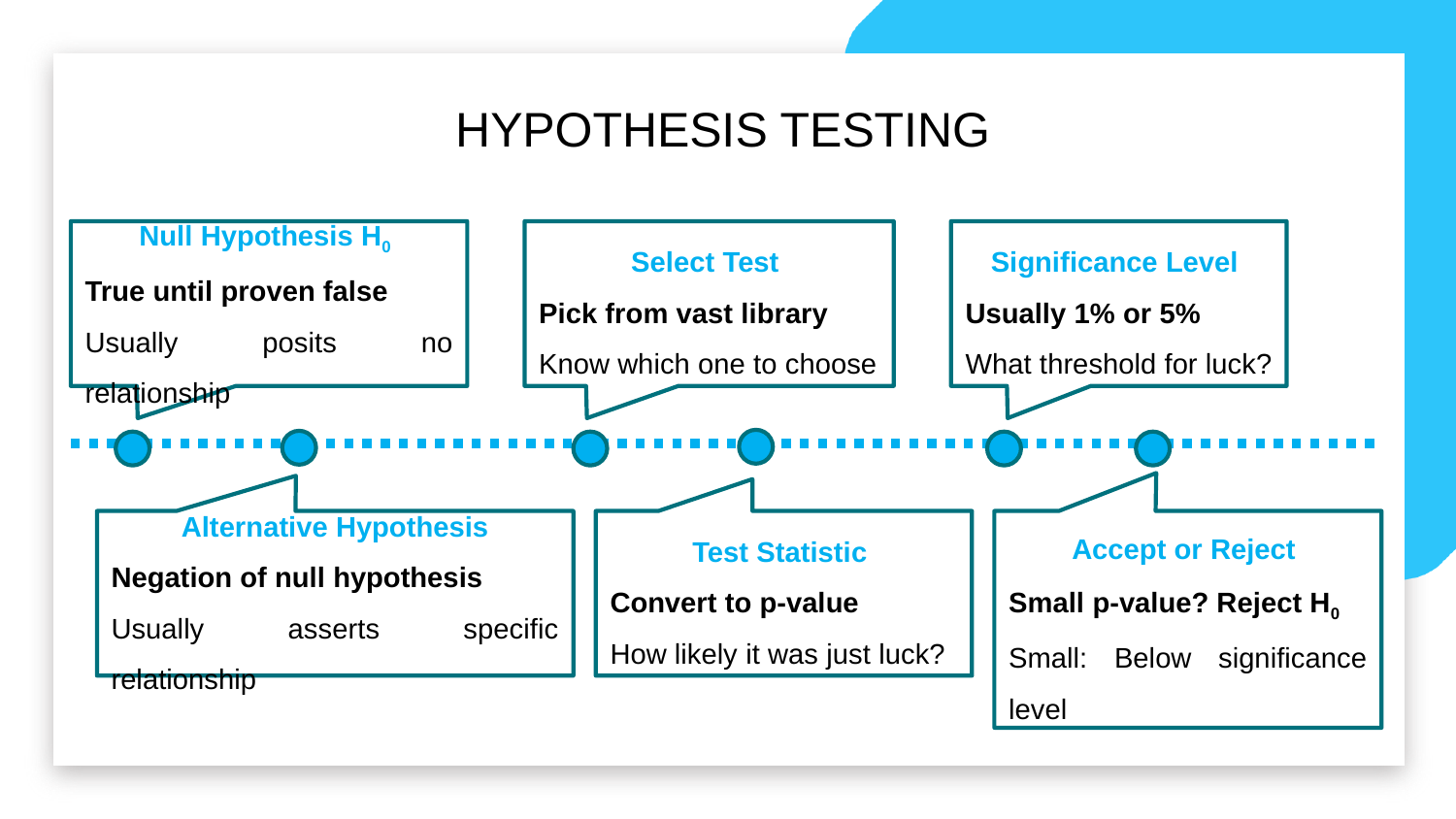

HYPOTHESIS TESTING
Null Hypothesis H0
True until proven false
Usually posits no relationship
Select Test
Pick from vast library
Know which one to choose
Significance Level
Usually 1% or 5%
What threshold for luck?

Accept or Reject
Small p-value? Reject H0
Small: Below significance level
Alternative Hypothesis
Negation of null hypothesis
Usually asserts specific relationship
Test Statistic
Convert to p-value
How likely it was just luck?